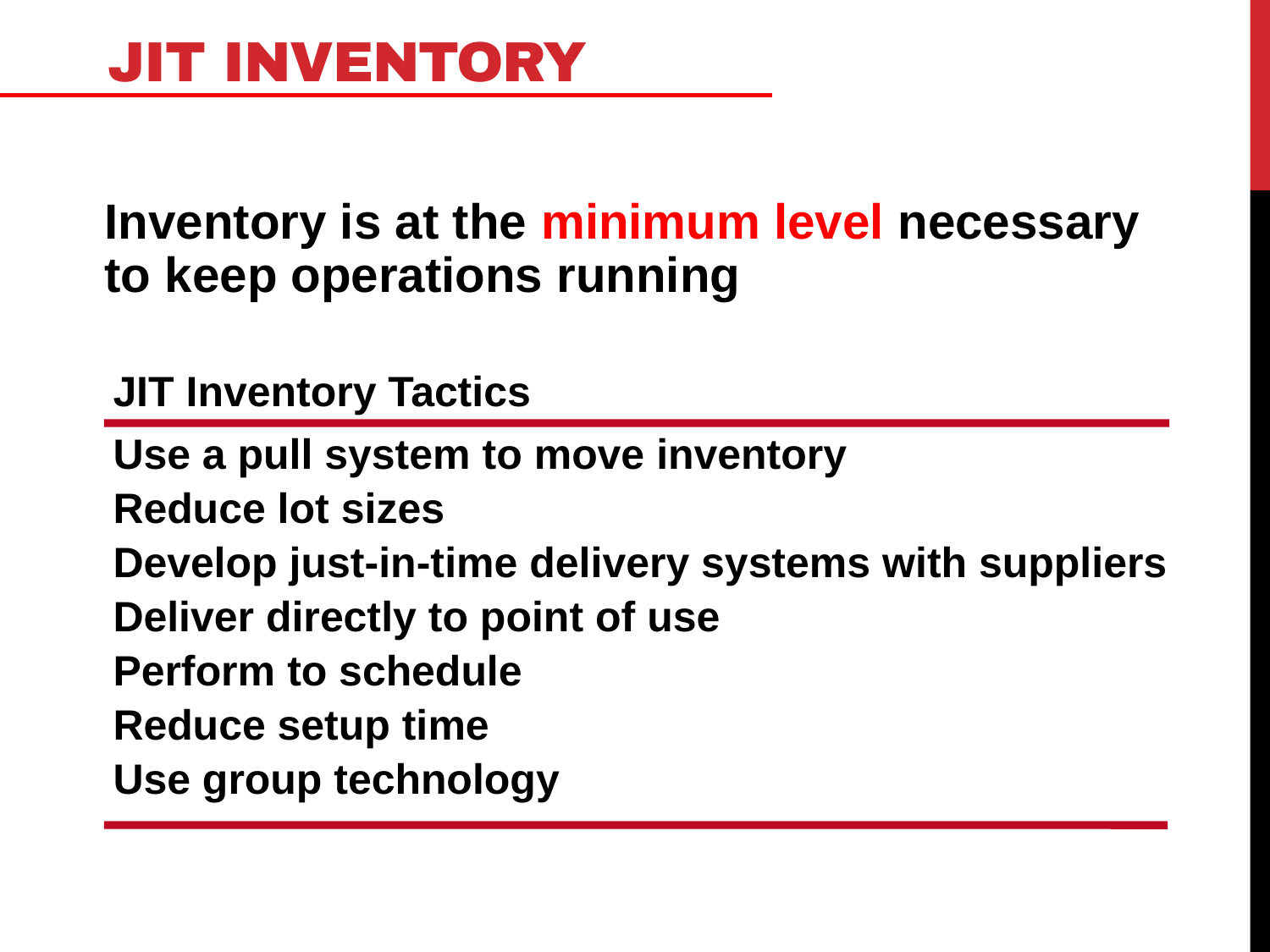

# JIT Inventory
Inventory is at the minimum level necessary to keep operations running
JIT Inventory Tactics
Use a pull system to move inventory
Reduce lot sizes
Develop just-in-time delivery systems with suppliers
Deliver directly to point of use
Perform to schedule
Reduce setup time
Use group technology